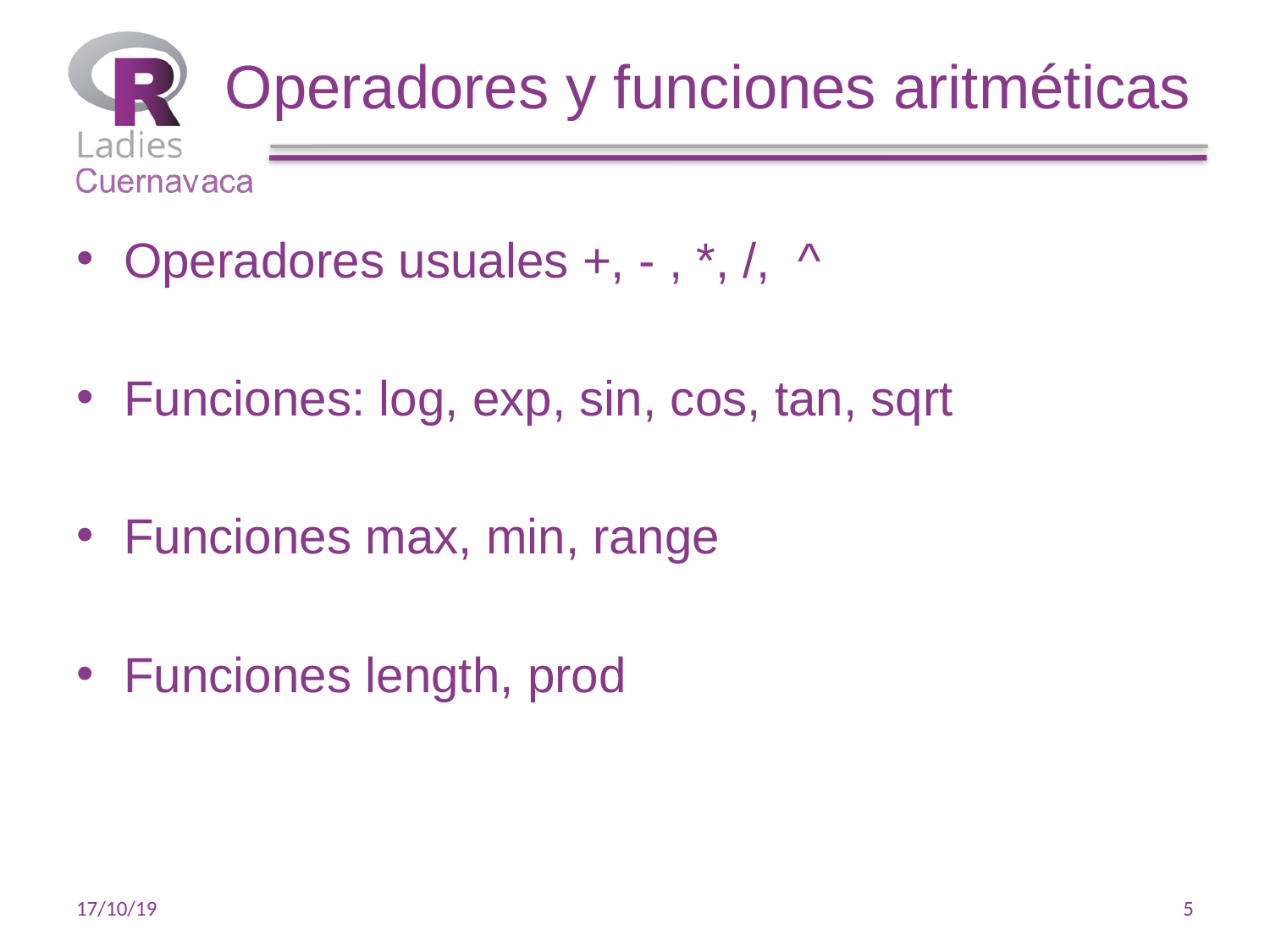

# Operadores y funciones aritméticas
Operadores usuales +, - , *, /,  ^

Funciones: log, exp, sin, cos, tan, sqrt

Funciones max, min, range

Funciones length, prod
17/10/19
5